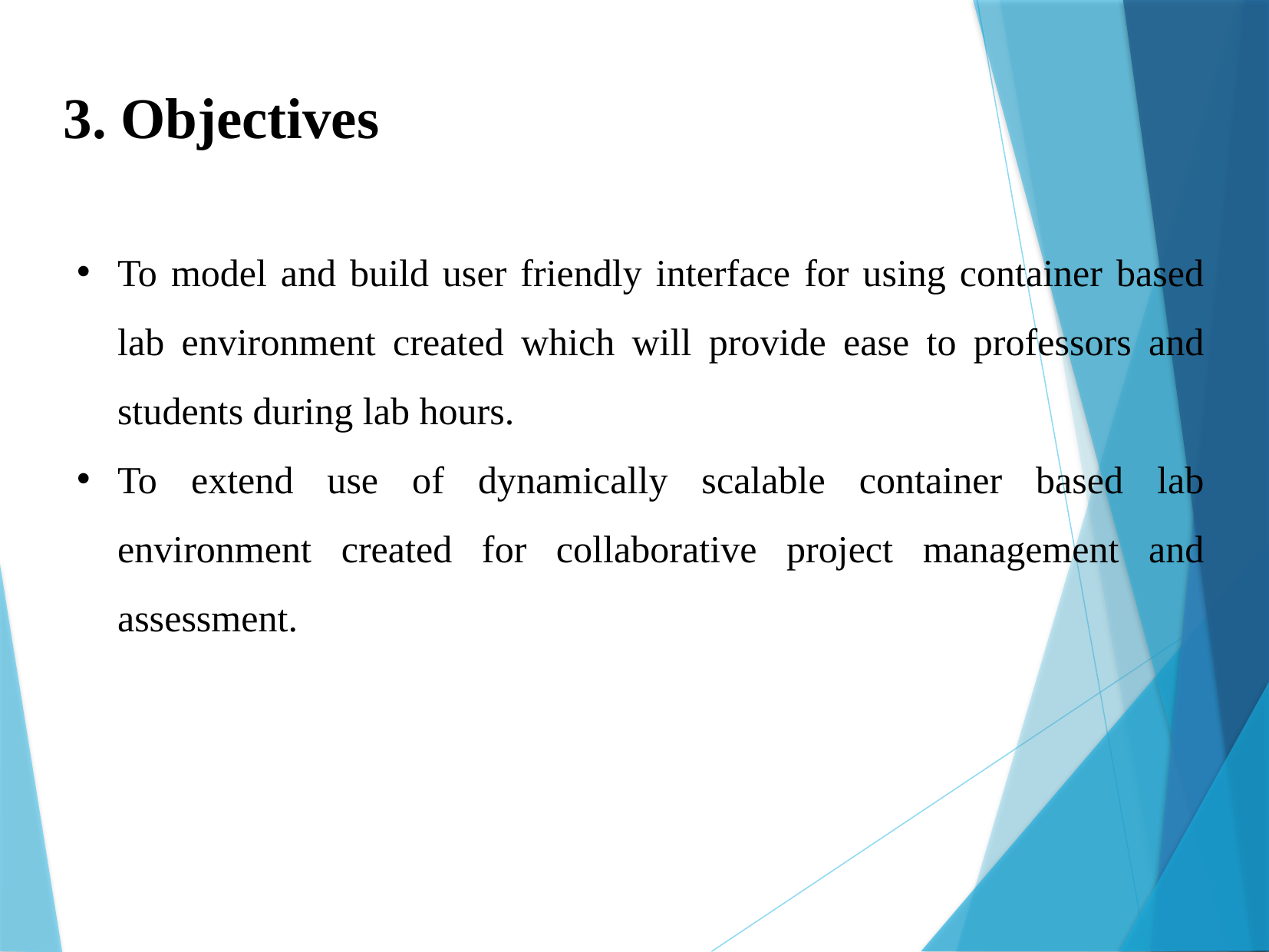

3. Objectives
To model and build user friendly interface for using container based lab environment created which will provide ease to professors and students during lab hours.
To extend use of dynamically scalable container based lab environment created for collaborative project management and assessment.